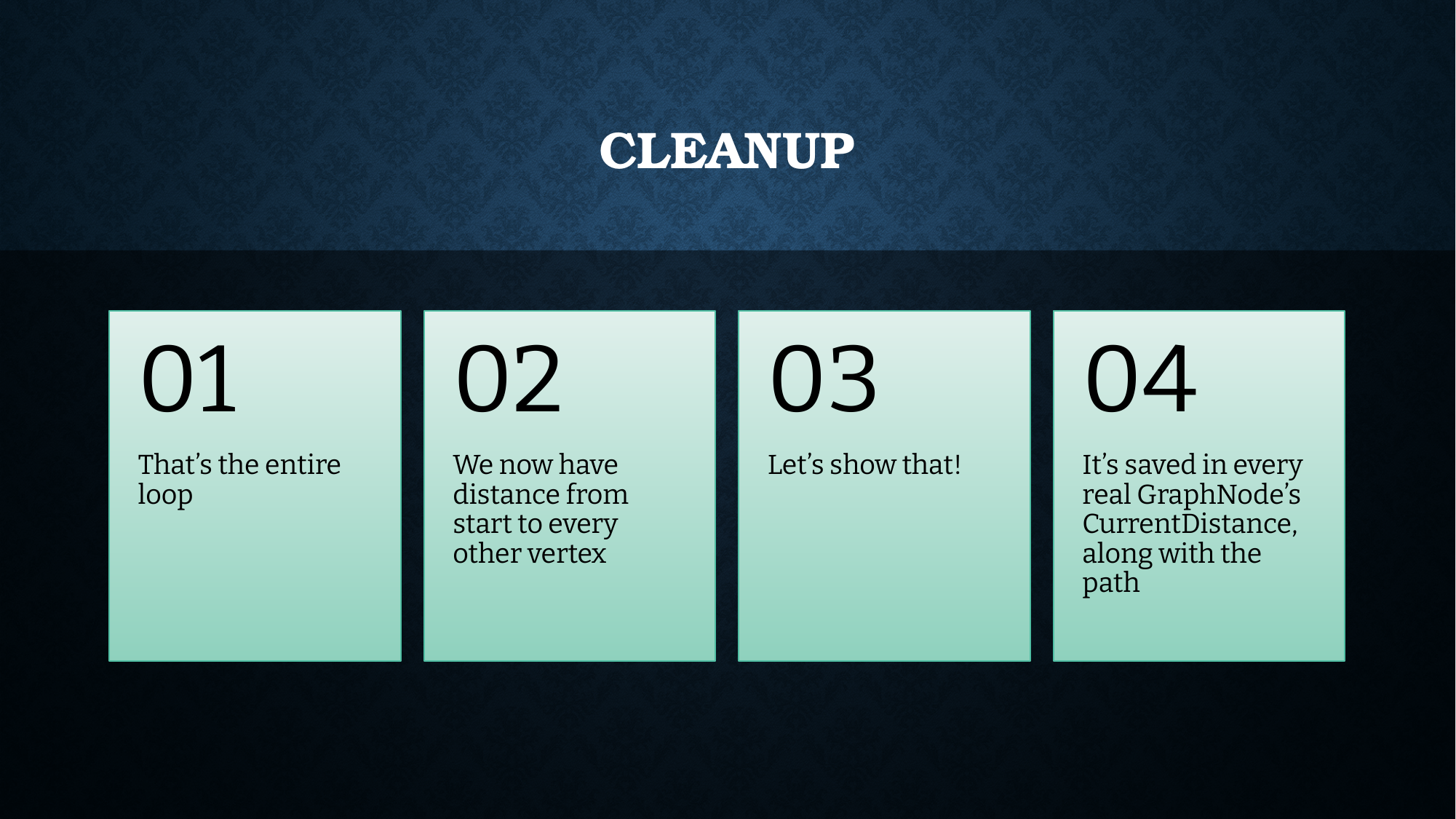

# cleanup

That’s the entire loop
01
We now have distance from start to every other vertex
02
Let’s show that!
03
It’s saved in every real GraphNode’s CurrentDistance, along with the path
04